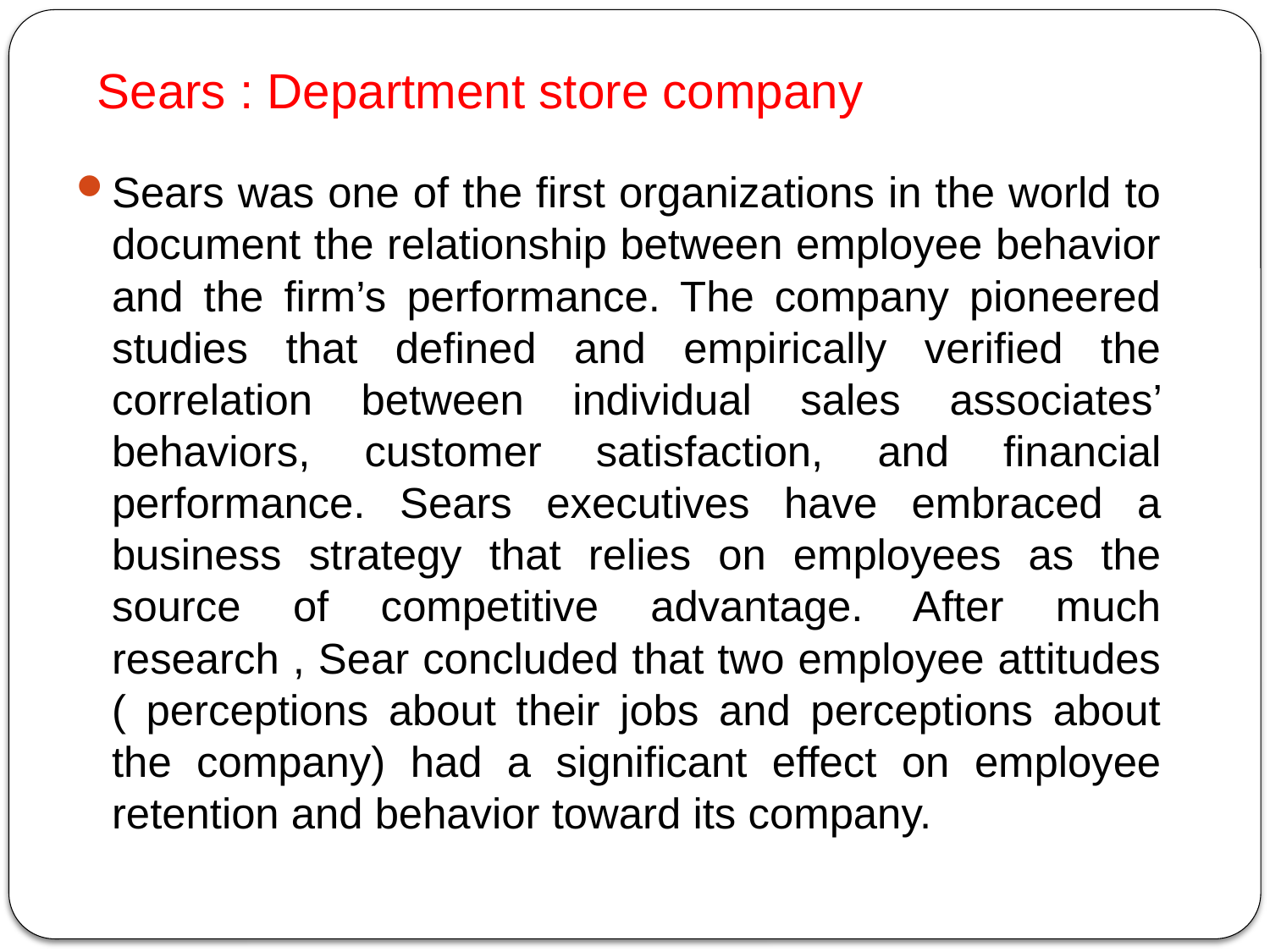

# Sears : Department store company
Sears was one of the first organizations in the world to document the relationship between employee behavior and the firm’s performance. The company pioneered studies that defined and empirically verified the correlation between individual sales associates’ behaviors, customer satisfaction, and financial performance. Sears executives have embraced a business strategy that relies on employees as the source of competitive advantage. After much research , Sear concluded that two employee attitudes ( perceptions about their jobs and perceptions about the company) had a significant effect on employee retention and behavior toward its company.